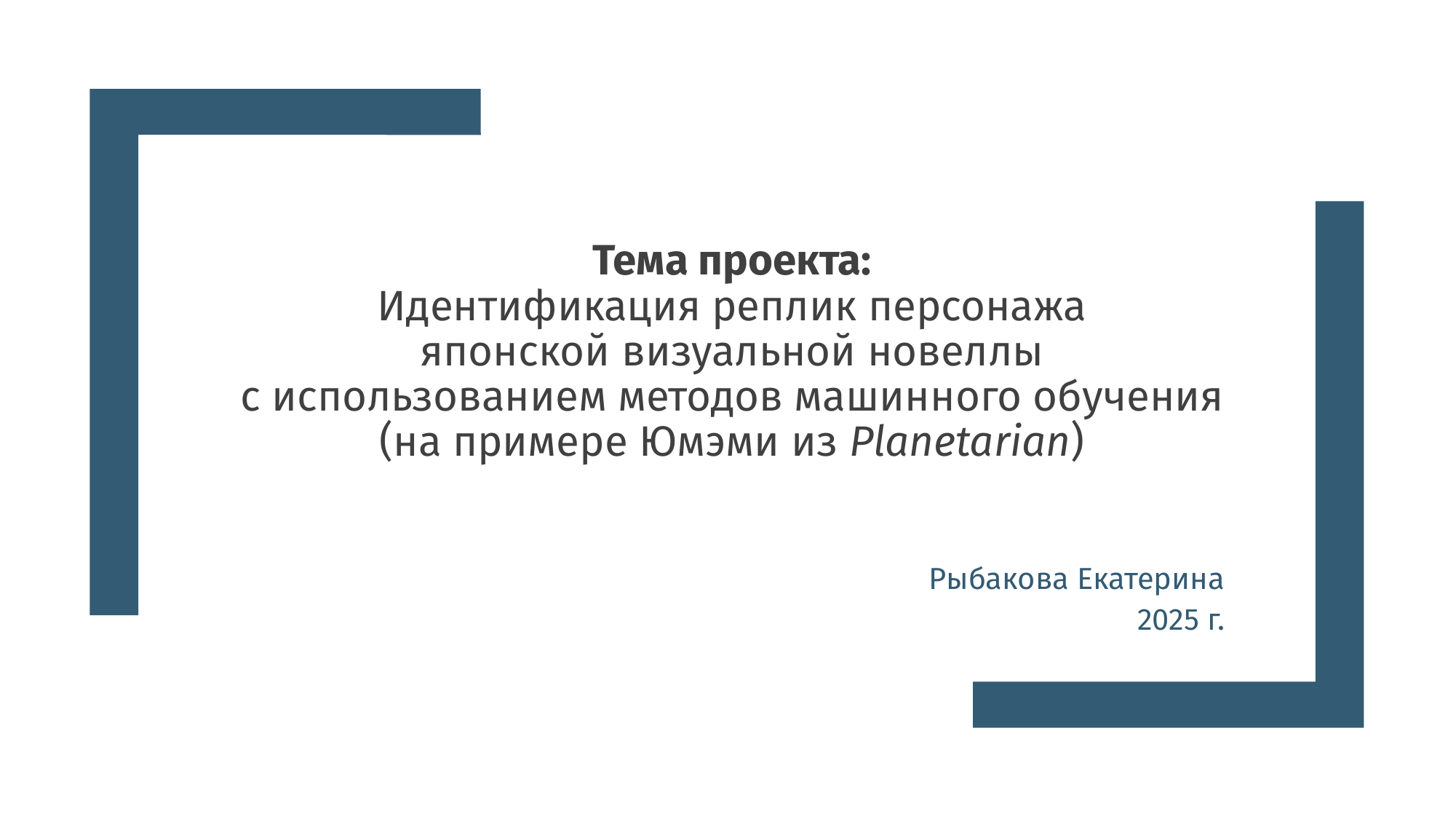

# Тема проекта: Идентификация реплик персонажа японской визуальной новеллы с использованием методов машинного обучения (на примере Юмэми из Planetarian)

Рыбакова Екатерина
2025 г.